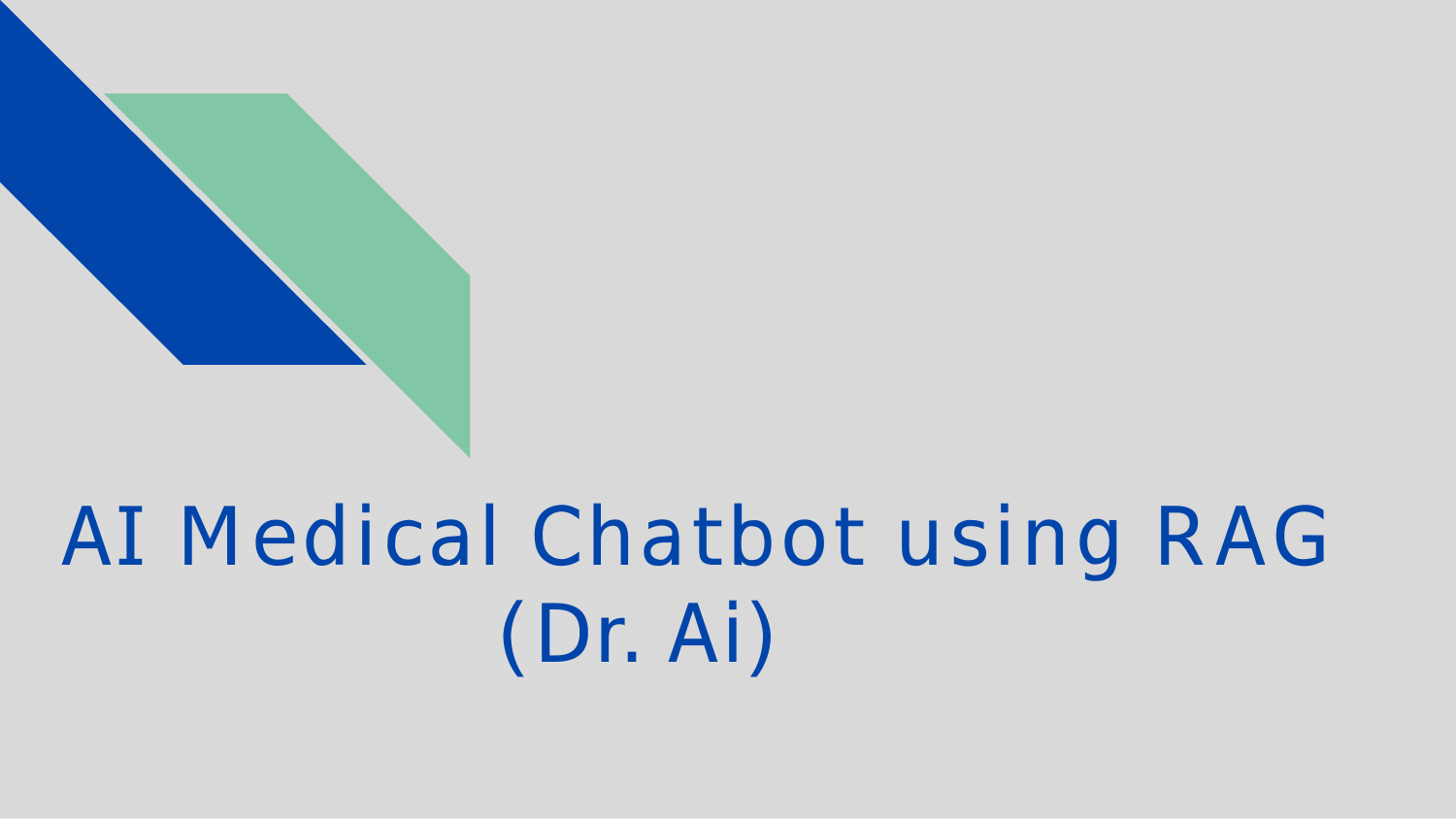

# AI Medical Chatbot using RAG 				(Dr. Ai)